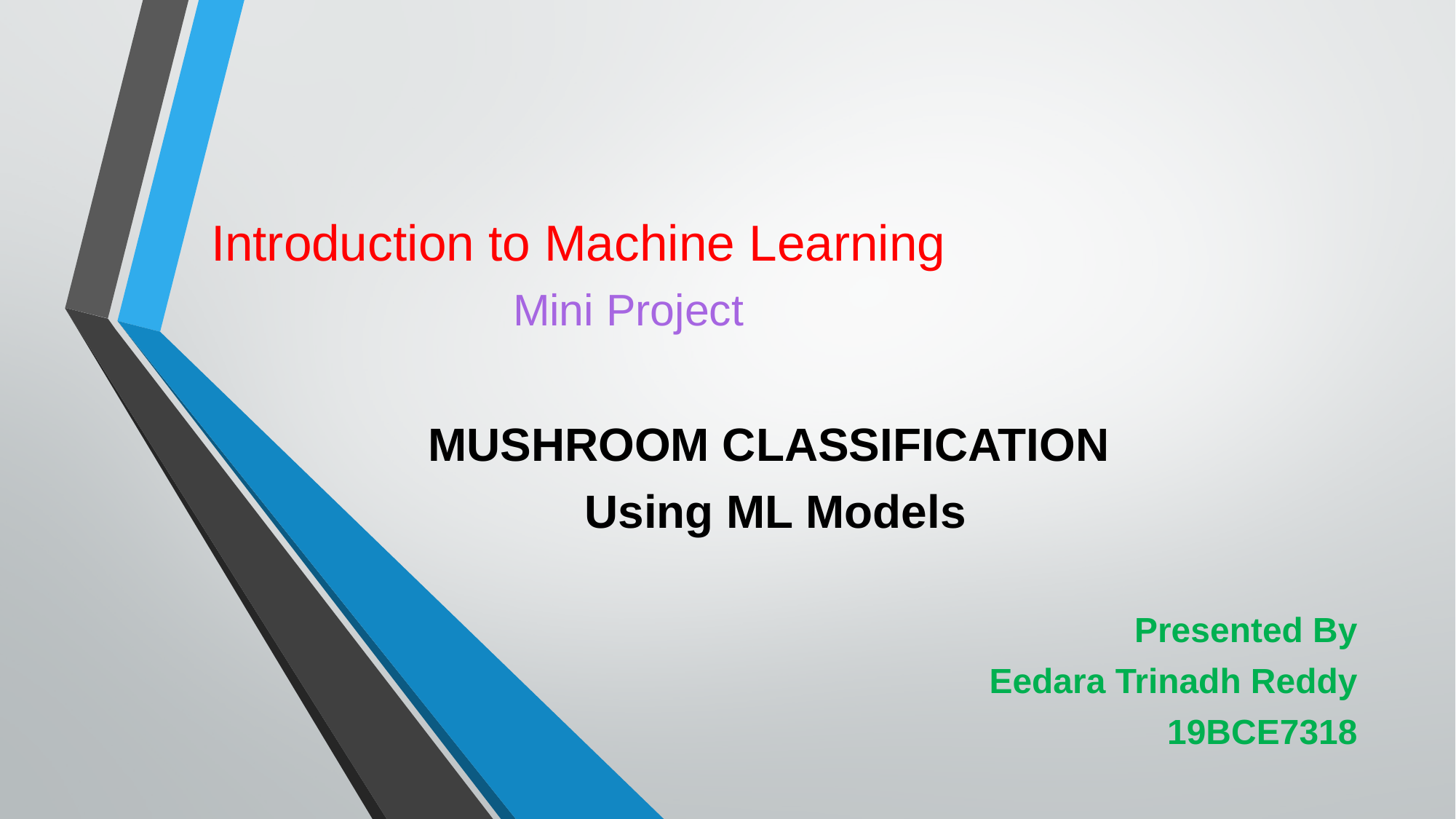

# Introduction to Machine Learning Mini Project

MUSHROOM CLASSIFICATION
Using ML Models

Presented By
Eedara Trinadh Reddy
19BCE7318